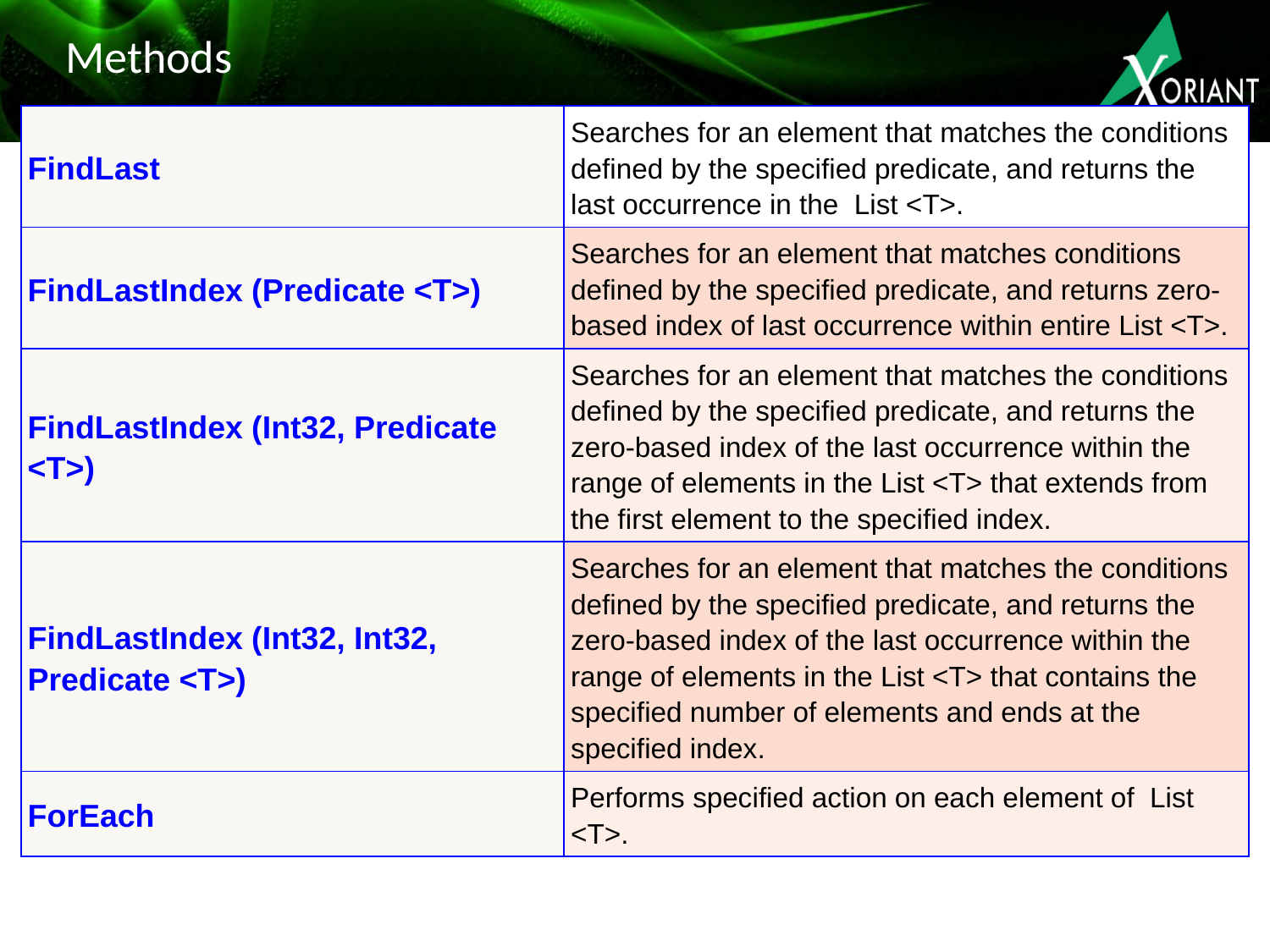

# Methods
| FindLast | Searches for an element that matches the conditions defined by the specified predicate, and returns the last occurrence in the List <T>. |
| --- | --- |
| FindLastIndex (Predicate <T>) | Searches for an element that matches conditions defined by the specified predicate, and returns zero-based index of last occurrence within entire List <T>. |
| FindLastIndex (Int32, Predicate <T>) | Searches for an element that matches the conditions defined by the specified predicate, and returns the zero-based index of the last occurrence within the range of elements in the List <T> that extends from the first element to the specified index. |
| FindLastIndex (Int32, Int32, Predicate <T>) | Searches for an element that matches the conditions defined by the specified predicate, and returns the zero-based index of the last occurrence within the range of elements in the List <T> that contains the specified number of elements and ends at the specified index. |
| ForEach | Performs specified action on each element of List <T>. |